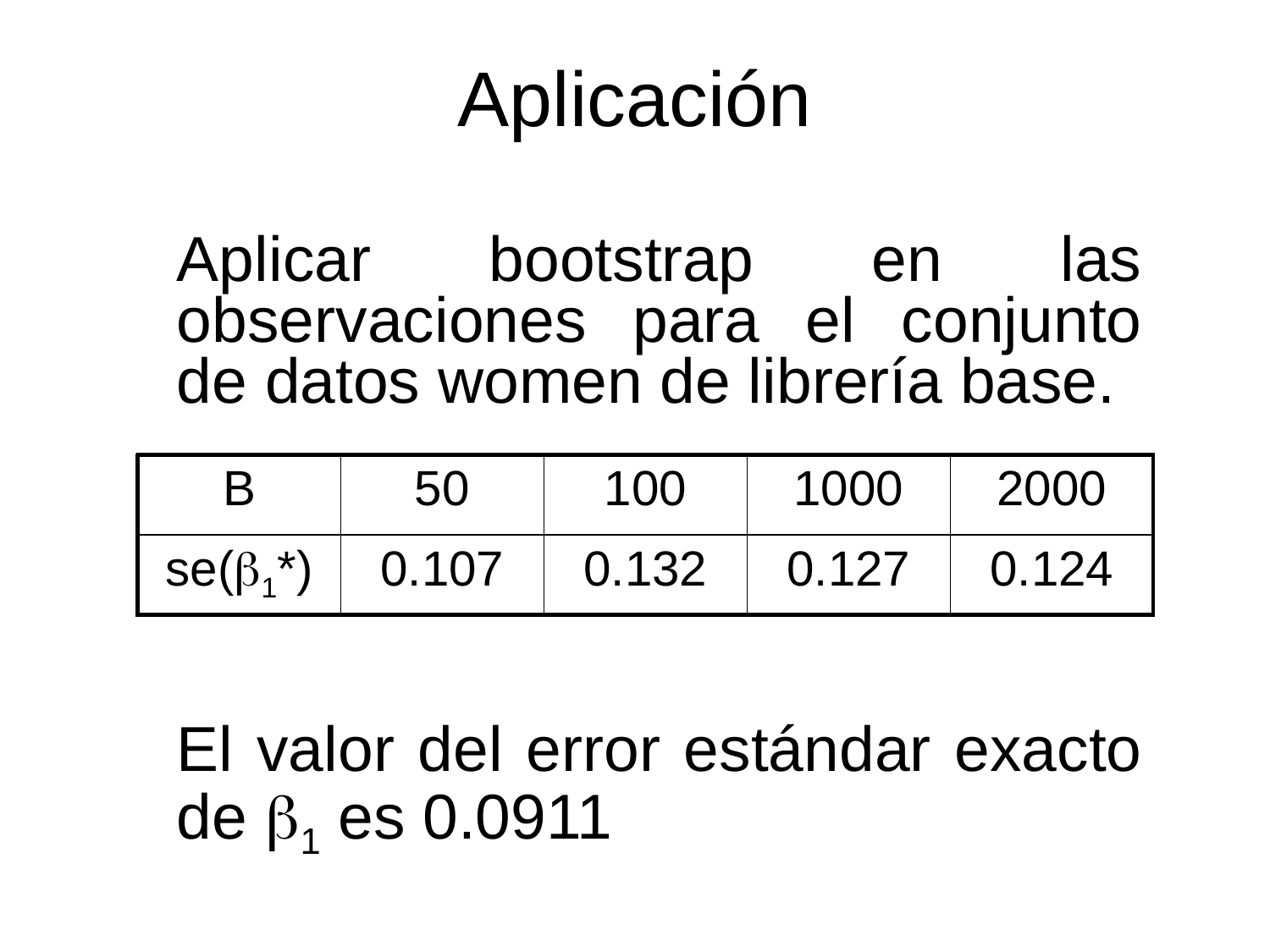

# Aplicación
Aplicar bootstrap en las observaciones para el conjunto de datos women de librería base.

El valor del error estándar exacto de β1 es 0.0911
| B | 50 | 100 | 1000 | 2000 |
| --- | --- | --- | --- | --- |
| se(β1\*) | 0.107 | 0.132 | 0.127 | 0.124 |